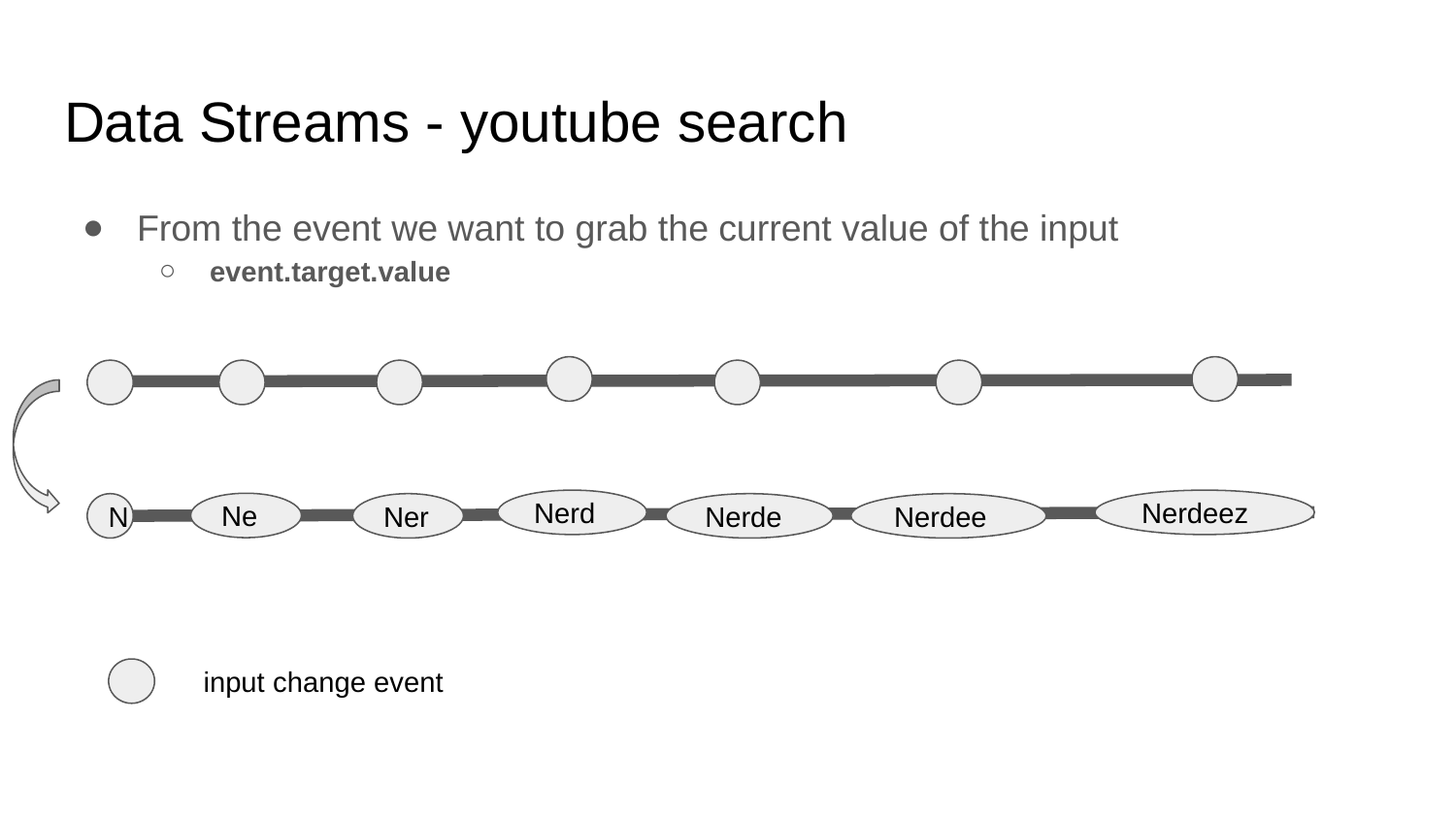

# Data Streams - youtube search
From the event we want to grab the current value of the input
event.target.value

Nerd
Nerdeez
Ne
N
Ner
Nerde
Nerdee
input change event